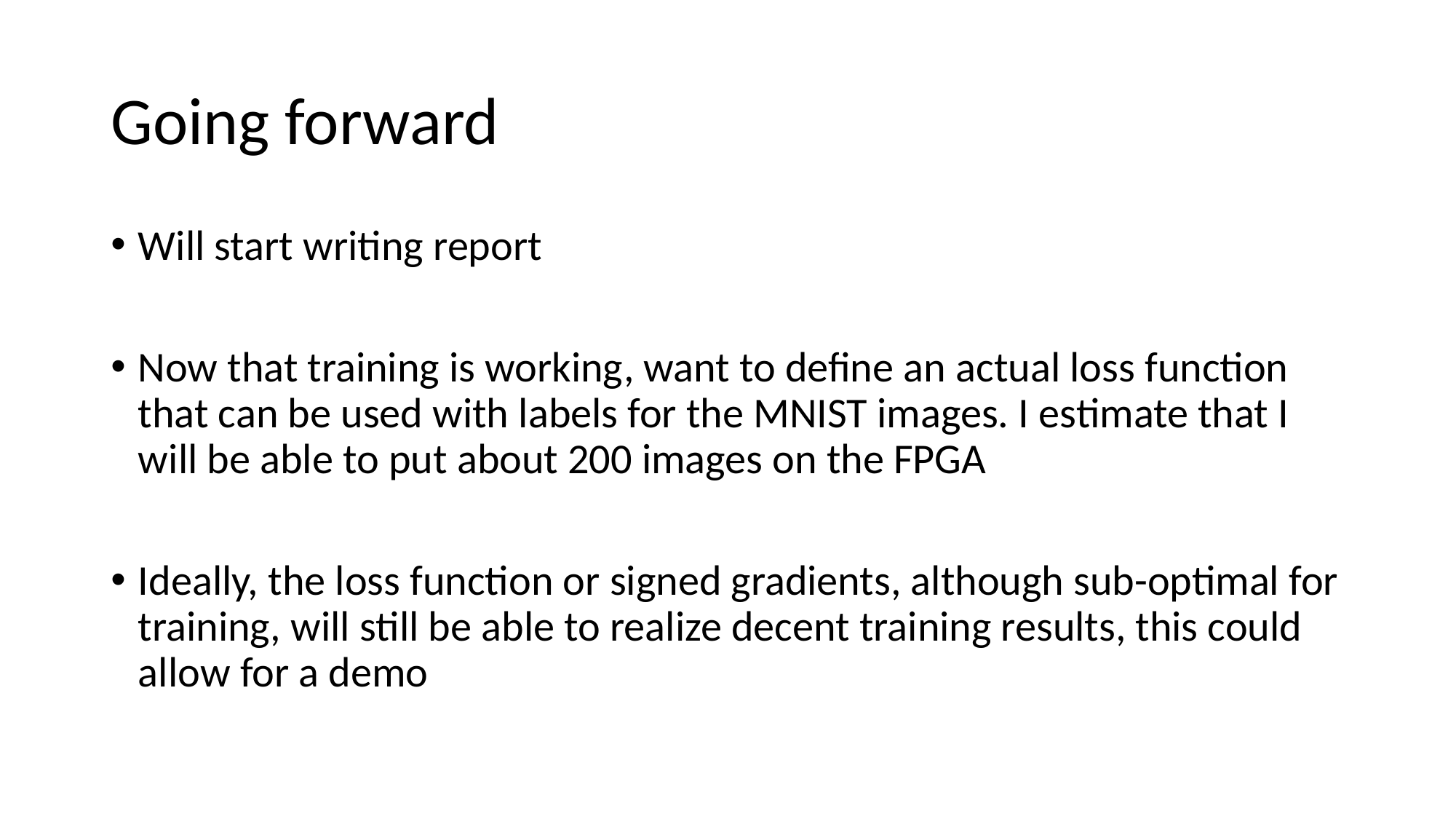

# Going forward
Will start writing report

Now that training is working, want to define an actual loss function that can be used with labels for the MNIST images. I estimate that I will be able to put about 200 images on the FPGA

Ideally, the loss function or signed gradients, although sub-optimal for training, will still be able to realize decent training results, this could allow for a demo